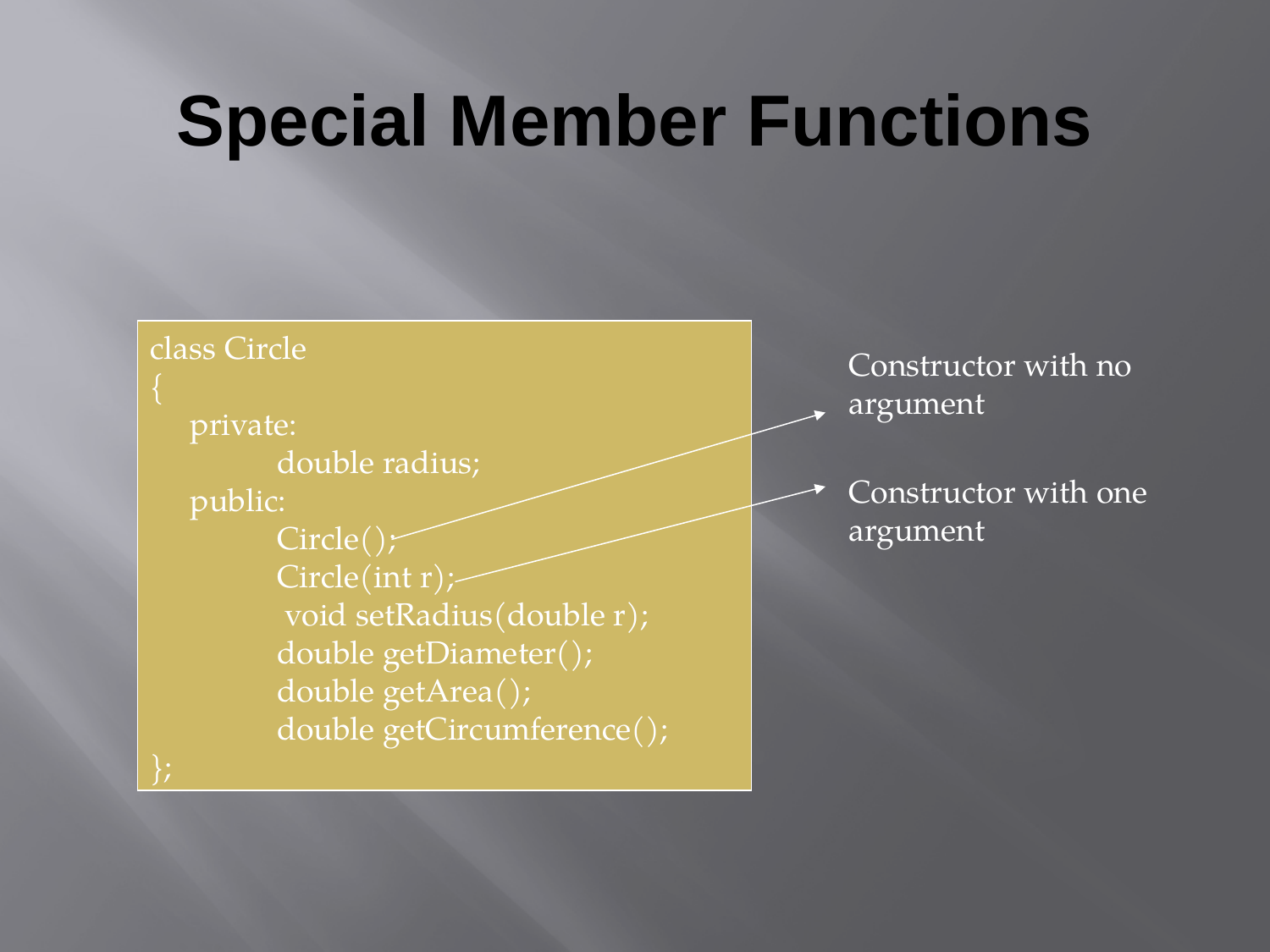

# Special Member Functions
class Circle
{
     private:
	double radius;
     public:
	Circle();
	Circle(int r);
	 void setRadius(double r);
	double getDiameter();
	double getArea();
	double getCircumference();
};
Constructor with no argument

Constructor with one argument